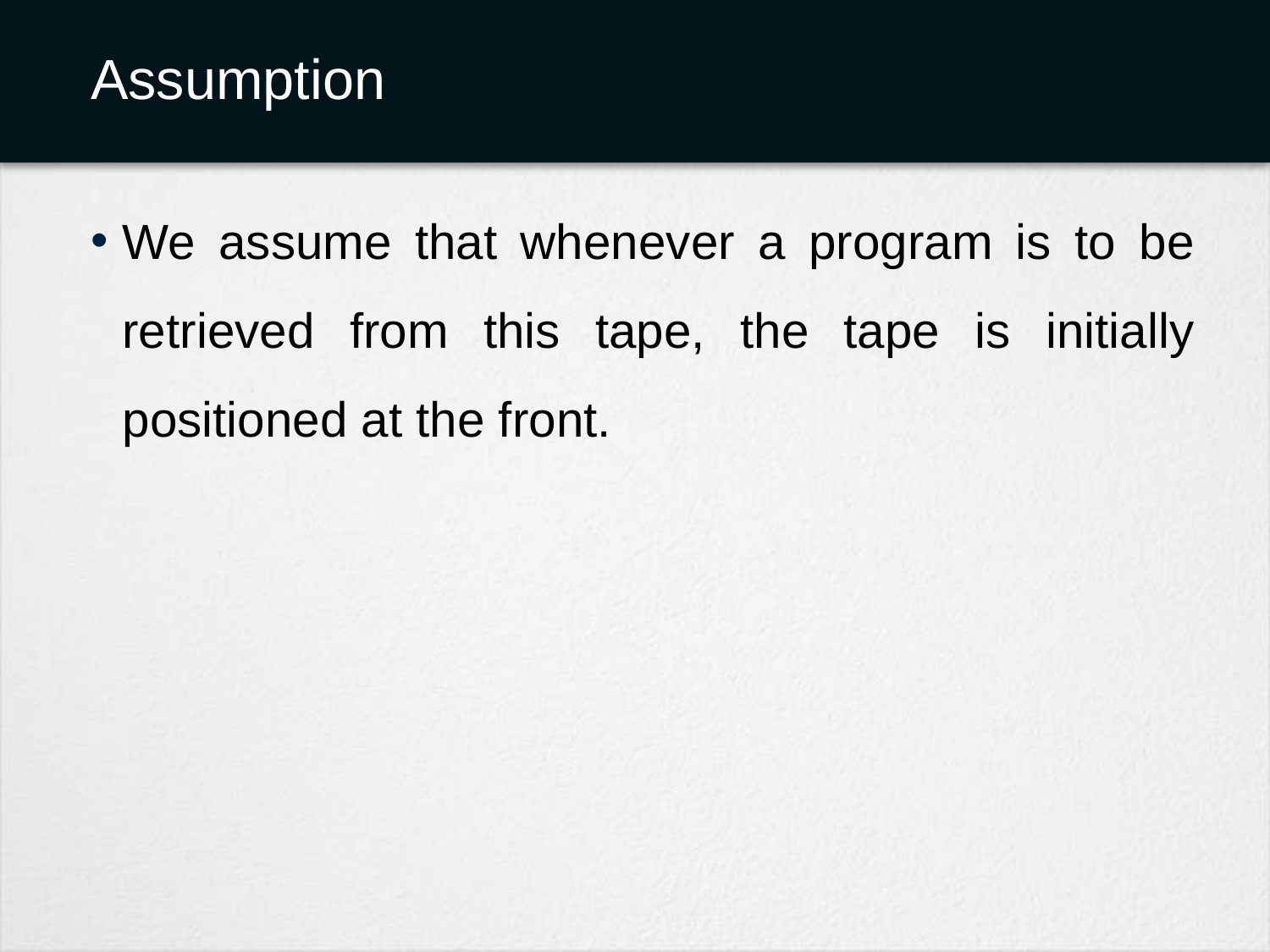

# Assumption
We assume that whenever a program is to be retrieved from this tape, the tape is initially positioned at the front.